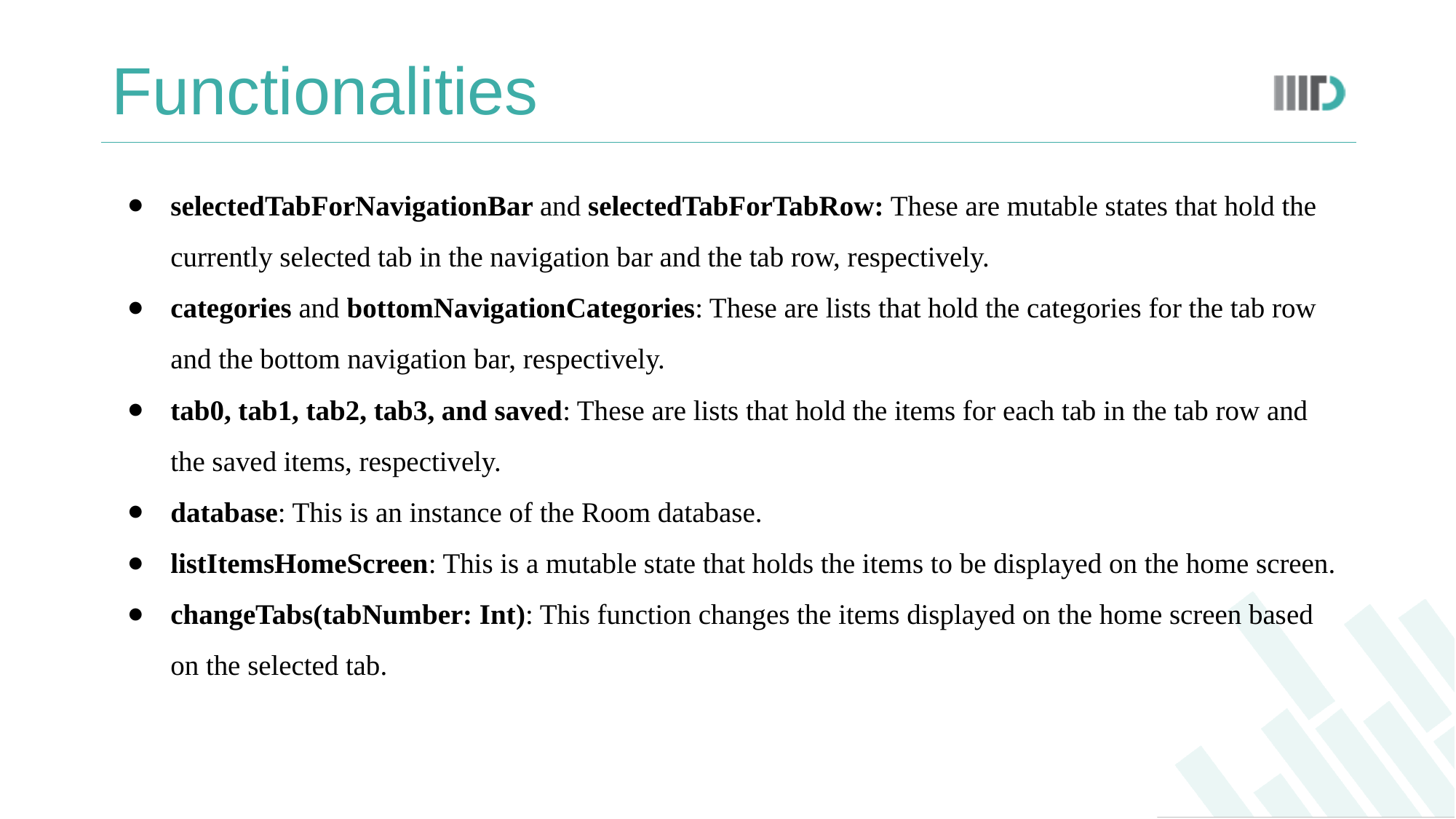

# Functionalities
selectedTabForNavigationBar and selectedTabForTabRow: These are mutable states that hold the currently selected tab in the navigation bar and the tab row, respectively.
categories and bottomNavigationCategories: These are lists that hold the categories for the tab row and the bottom navigation bar, respectively.
tab0, tab1, tab2, tab3, and saved: These are lists that hold the items for each tab in the tab row and the saved items, respectively.
database: This is an instance of the Room database.
listItemsHomeScreen: This is a mutable state that holds the items to be displayed on the home screen.
changeTabs(tabNumber: Int): This function changes the items displayed on the home screen based on the selected tab.